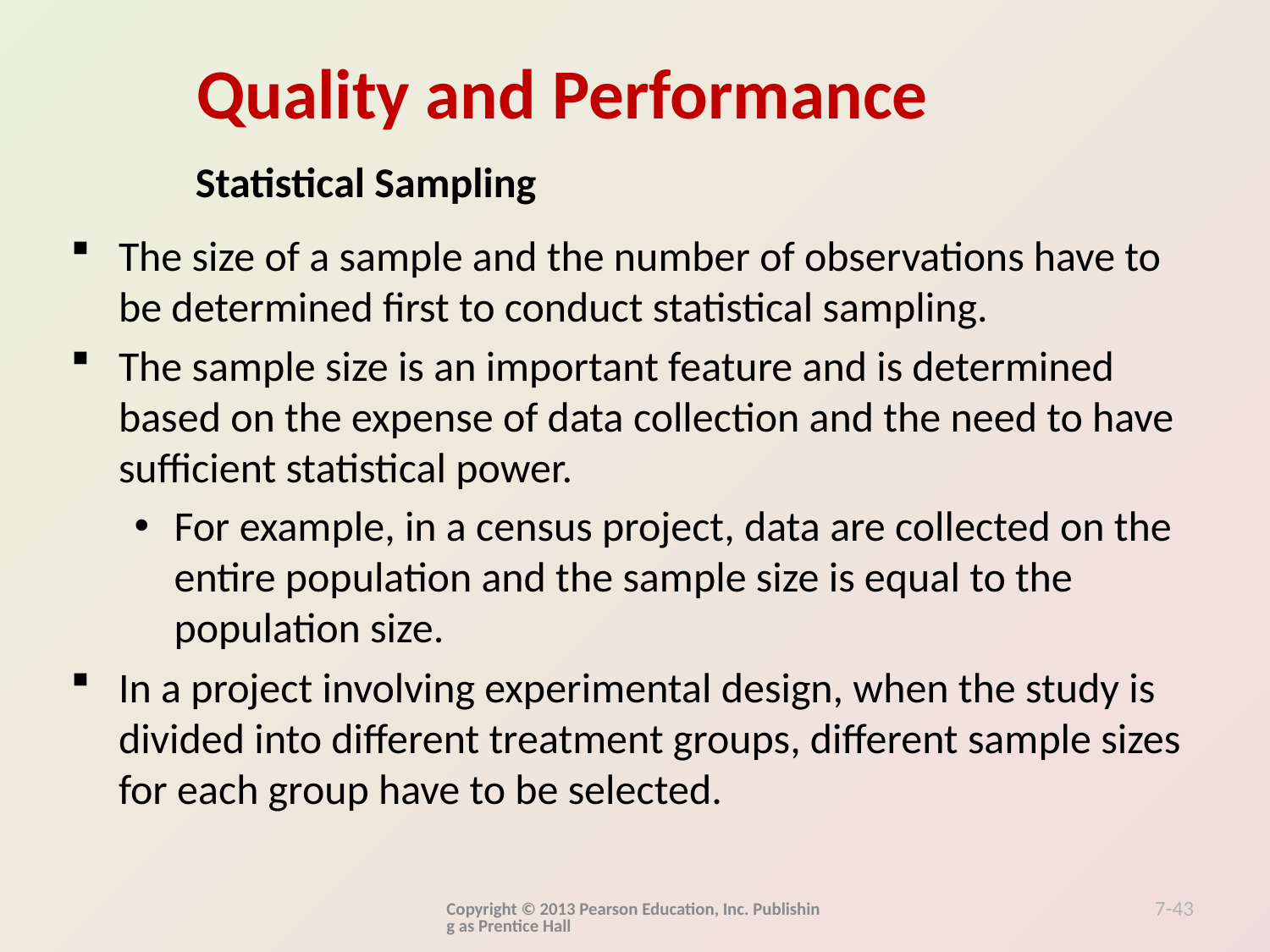

Statistical Sampling
The size of a sample and the number of observations have to be determined first to conduct statistical sampling.
The sample size is an important feature and is determined based on the expense of data collection and the need to have sufficient statistical power.
For example, in a census project, data are collected on the entire population and the sample size is equal to the population size.
In a project involving experimental design, when the study is divided into different treatment groups, different sample sizes for each group have to be selected.
Copyright © 2013 Pearson Education, Inc. Publishing as Prentice Hall
7-43